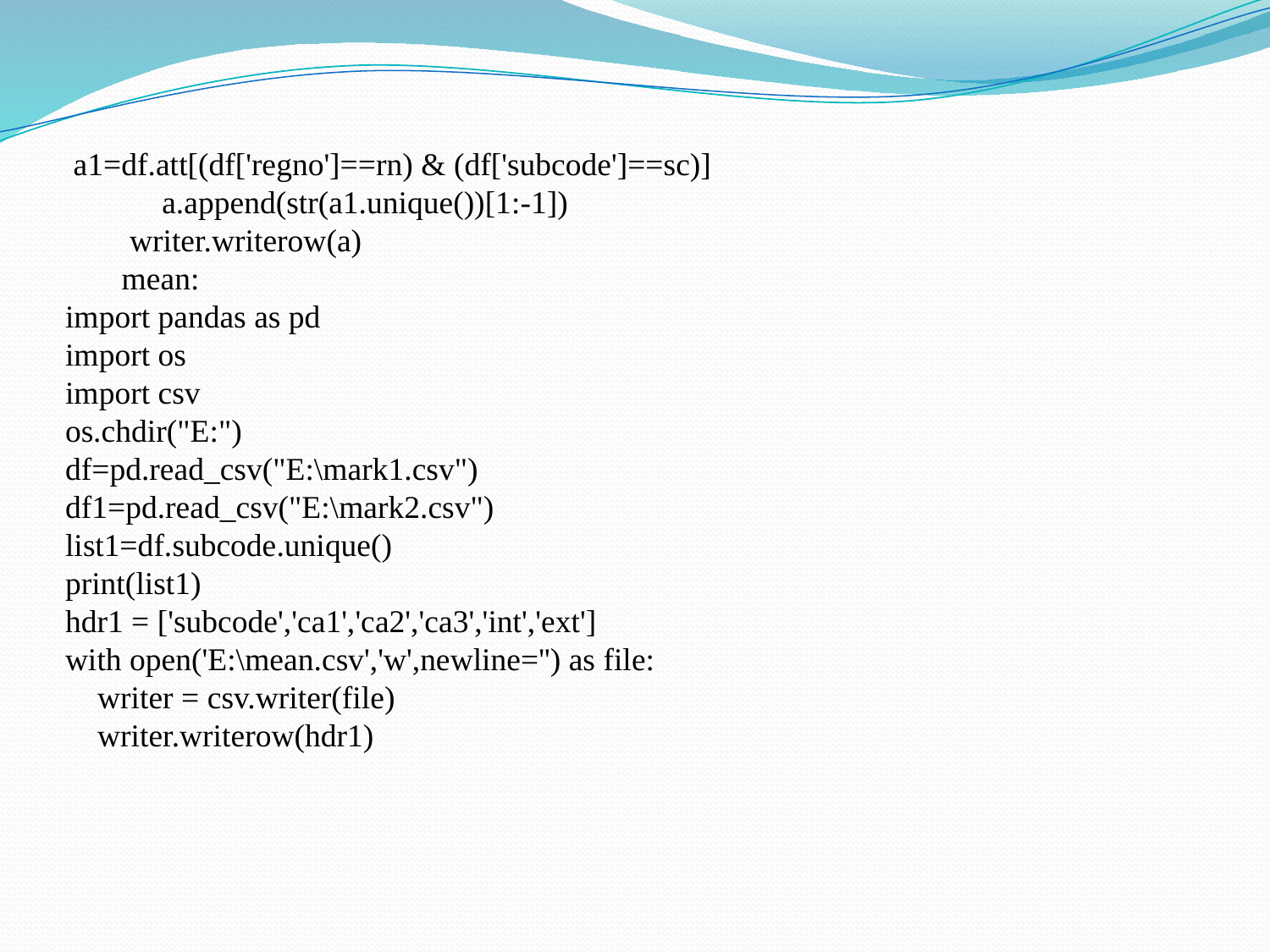

a1=df.att[(df['regno']==rn) & (df['subcode']==sc)]
            a.append(str(a1.unique())[1:-1])
        writer.writerow(a)
       mean:
import pandas as pd
import os
import csv
os.chdir("E:")
df=pd.read_csv("E:\mark1.csv")
df1=pd.read_csv("E:\mark2.csv")
list1=df.subcode.unique()
print(list1)
hdr1 = ['subcode','ca1','ca2','ca3','int','ext']
with open('E:\mean.csv','w',newline='') as file:
    writer = csv.writer(file)
    writer.writerow(hdr1)